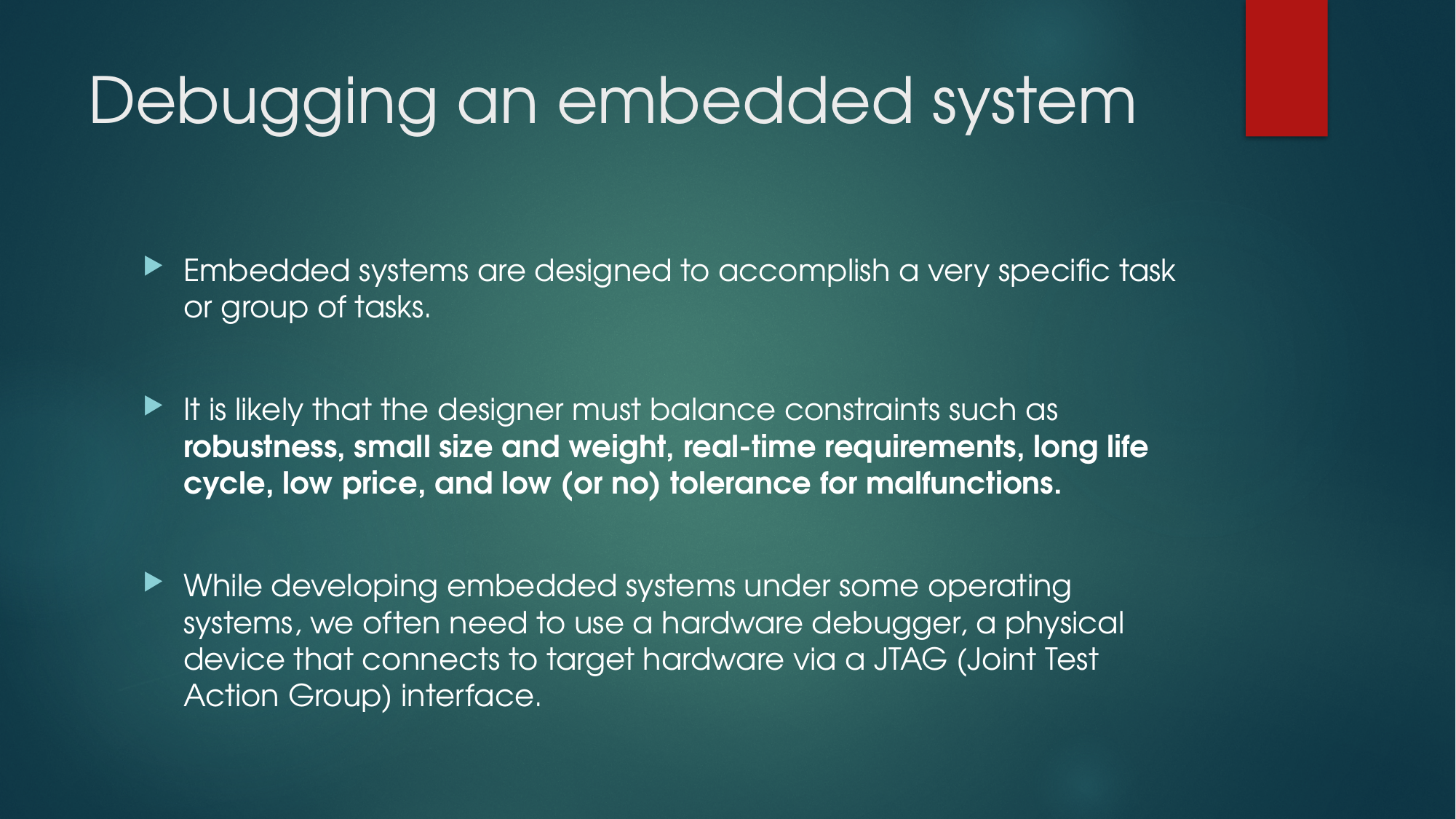

# Debugging an embedded system
Embedded systems are designed to accomplish a very specific task or group of tasks.

It is likely that the designer must balance constraints such as robustness, small size and weight, real-time requirements, long life cycle, low price, and low (or no) tolerance for malfunctions.

While developing embedded systems under some operating systems, we often need to use a hardware debugger, a physical device that connects to target hardware via a JTAG (Joint Test Action Group) interface.